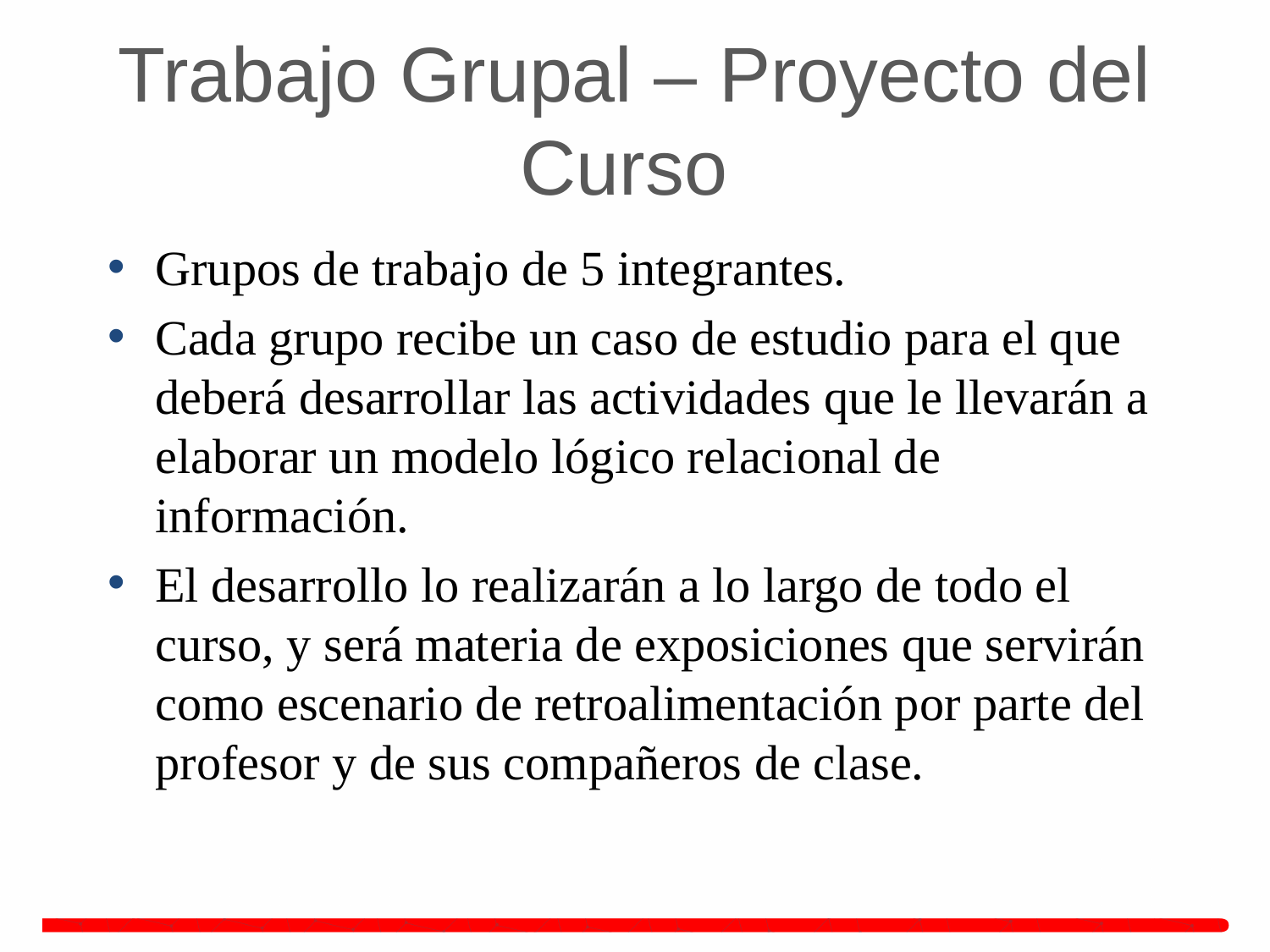

# Trabajo Grupal – Proyecto del Curso
Grupos de trabajo de 5 integrantes.
Cada grupo recibe un caso de estudio para el que deberá desarrollar las actividades que le llevarán a elaborar un modelo lógico relacional de información.
El desarrollo lo realizarán a lo largo de todo el curso, y será materia de exposiciones que servirán como escenario de retroalimentación por parte del profesor y de sus compañeros de clase.